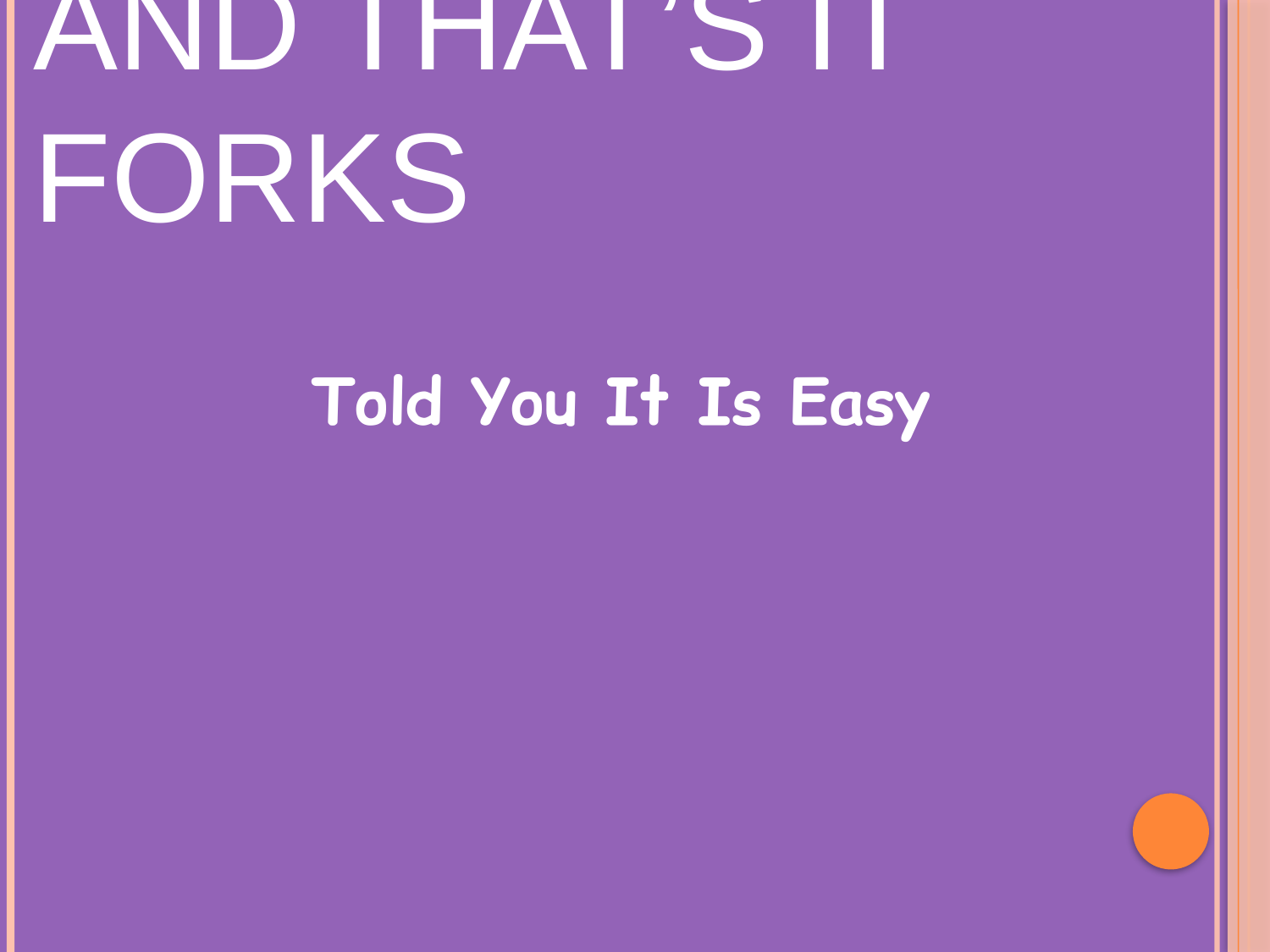

# And That’s IT Forks
Told You It Is Easy